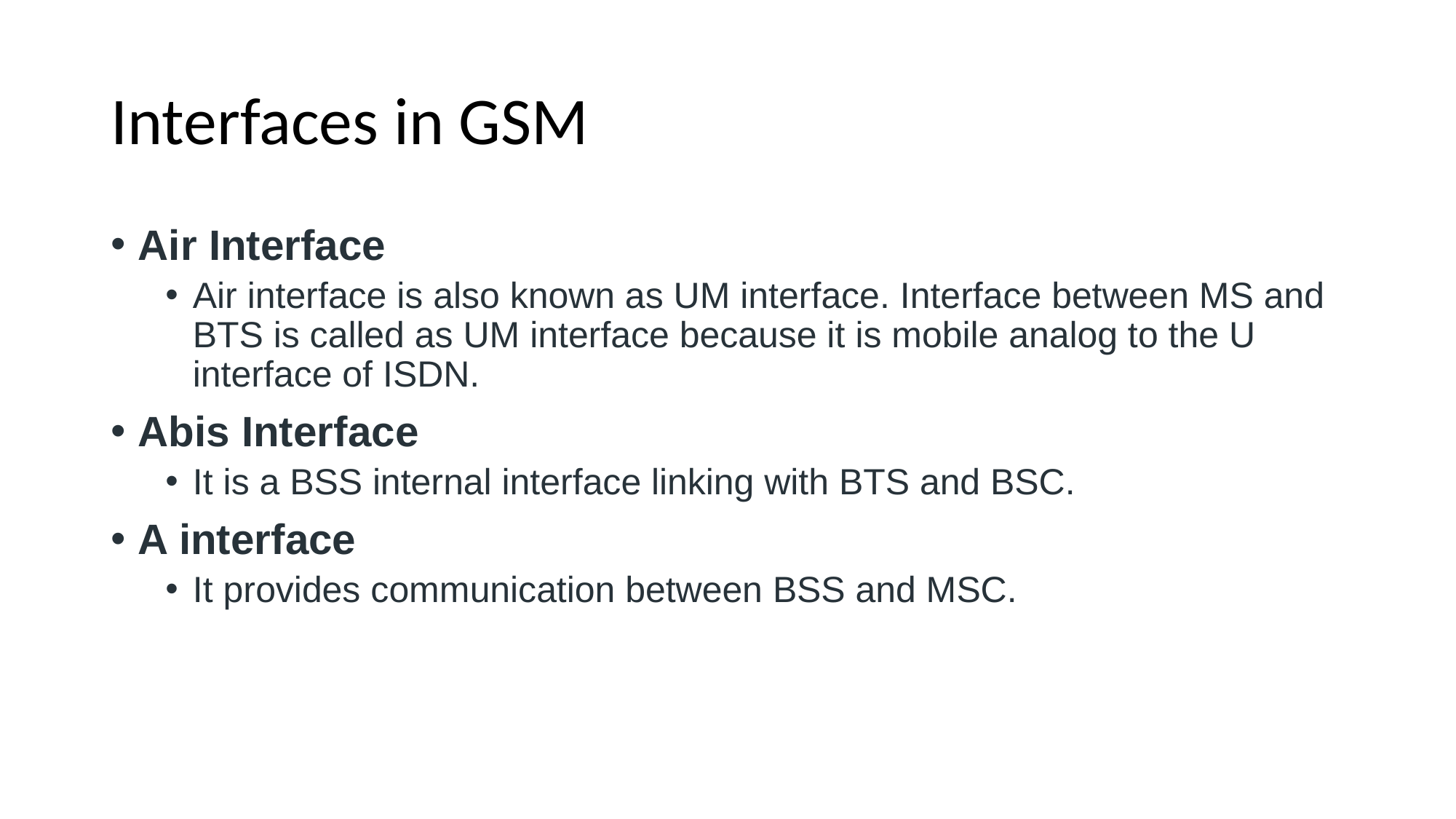

# Interfaces in GSM
Air Interface
Air interface is also known as UM interface. Interface between MS and BTS is called as UM interface because it is mobile analog to the U interface of ISDN.
Abis Interface
It is a BSS internal interface linking with BTS and BSC.
A interface
It provides communication between BSS and MSC.